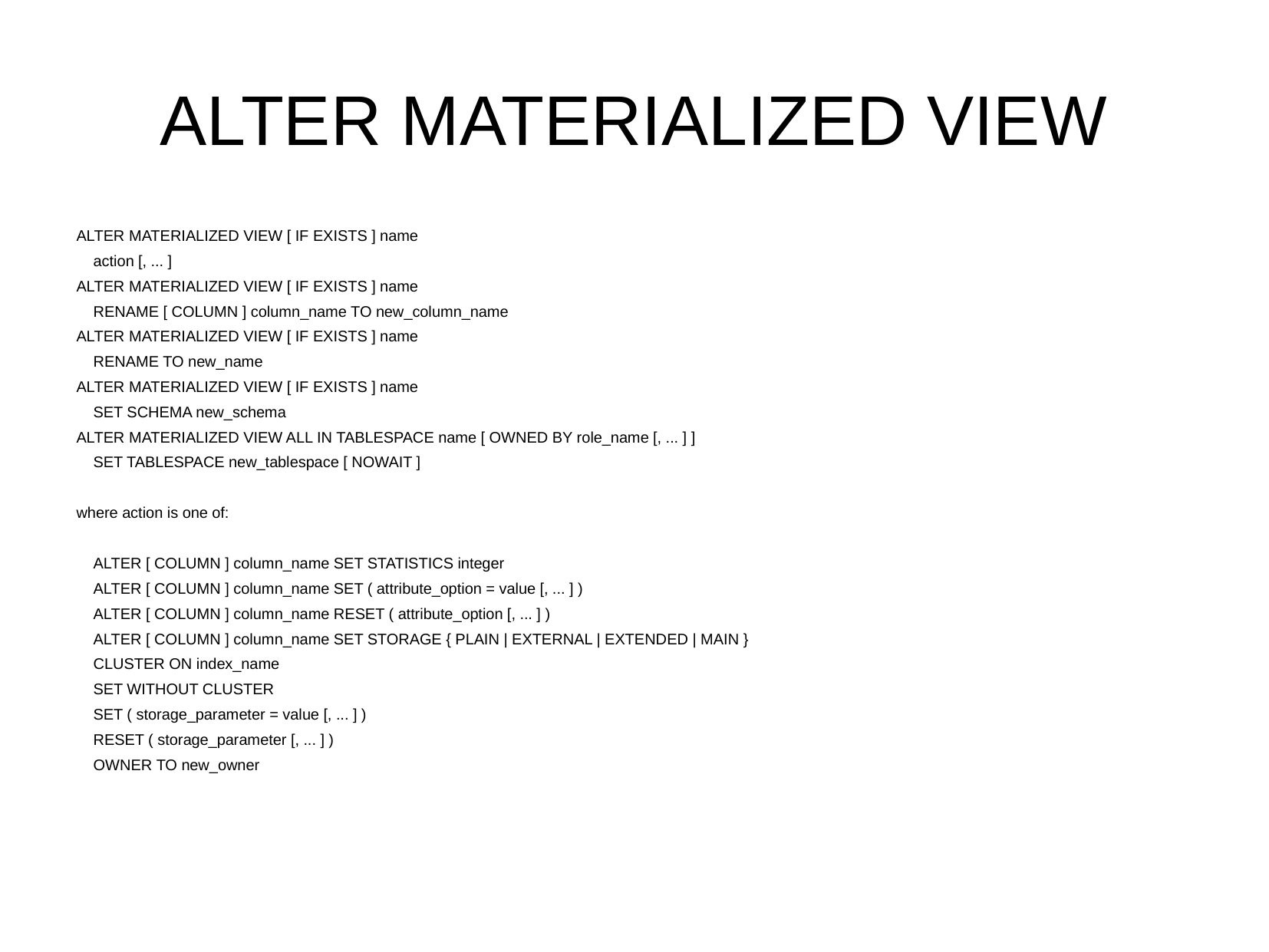

ALTER MATERIALIZED VIEW
ALTER MATERIALIZED VIEW [ IF EXISTS ] name
    action [, ... ]
ALTER MATERIALIZED VIEW [ IF EXISTS ] name
    RENAME [ COLUMN ] column_name TO new_column_name
ALTER MATERIALIZED VIEW [ IF EXISTS ] name
    RENAME TO new_name
ALTER MATERIALIZED VIEW [ IF EXISTS ] name
    SET SCHEMA new_schema
ALTER MATERIALIZED VIEW ALL IN TABLESPACE name [ OWNED BY role_name [, ... ] ]
    SET TABLESPACE new_tablespace [ NOWAIT ]

where action is one of:

    ALTER [ COLUMN ] column_name SET STATISTICS integer
    ALTER [ COLUMN ] column_name SET ( attribute_option = value [, ... ] )
    ALTER [ COLUMN ] column_name RESET ( attribute_option [, ... ] )
    ALTER [ COLUMN ] column_name SET STORAGE { PLAIN | EXTERNAL | EXTENDED | MAIN }
    CLUSTER ON index_name
    SET WITHOUT CLUSTER
    SET ( storage_parameter = value [, ... ] )
    RESET ( storage_parameter [, ... ] )
    OWNER TO new_owner